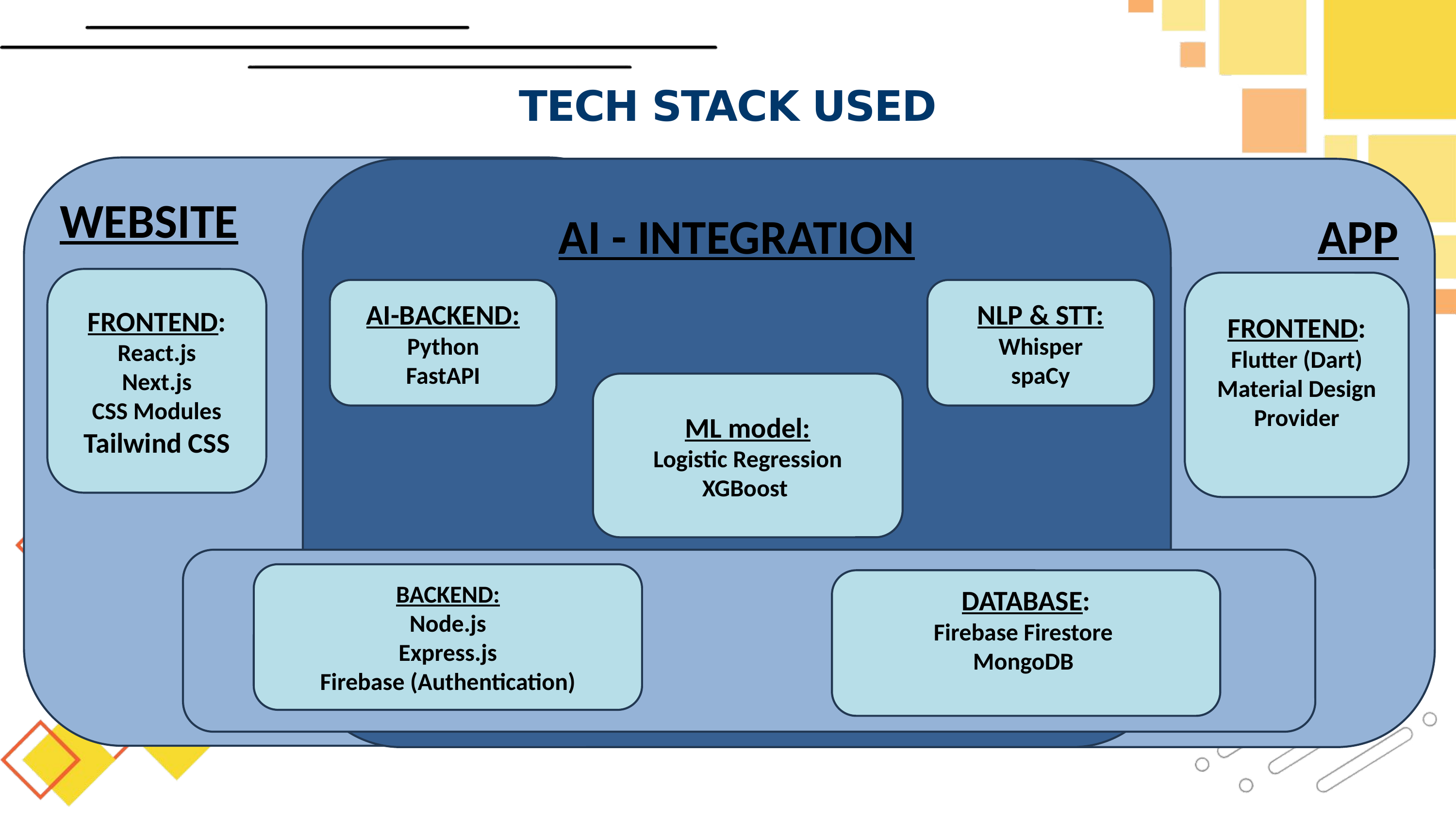

TECH STACK USED
WEBSITE

AI - INTEGRATION

APP

FRONTEND:
React.js
Next.js
CSS Modules
Tailwind CSS
FRONTEND:
Flutter (Dart) Material Design Provider

AI-BACKEND:
Python
FastAPI
NLP & STT:
Whisper
spaCy
ML model:
Logistic Regression XGBoost

BACKEND:
Node.js
Express.js
Firebase (Authentication)
DATABASE:
Firebase Firestore
MongoDB